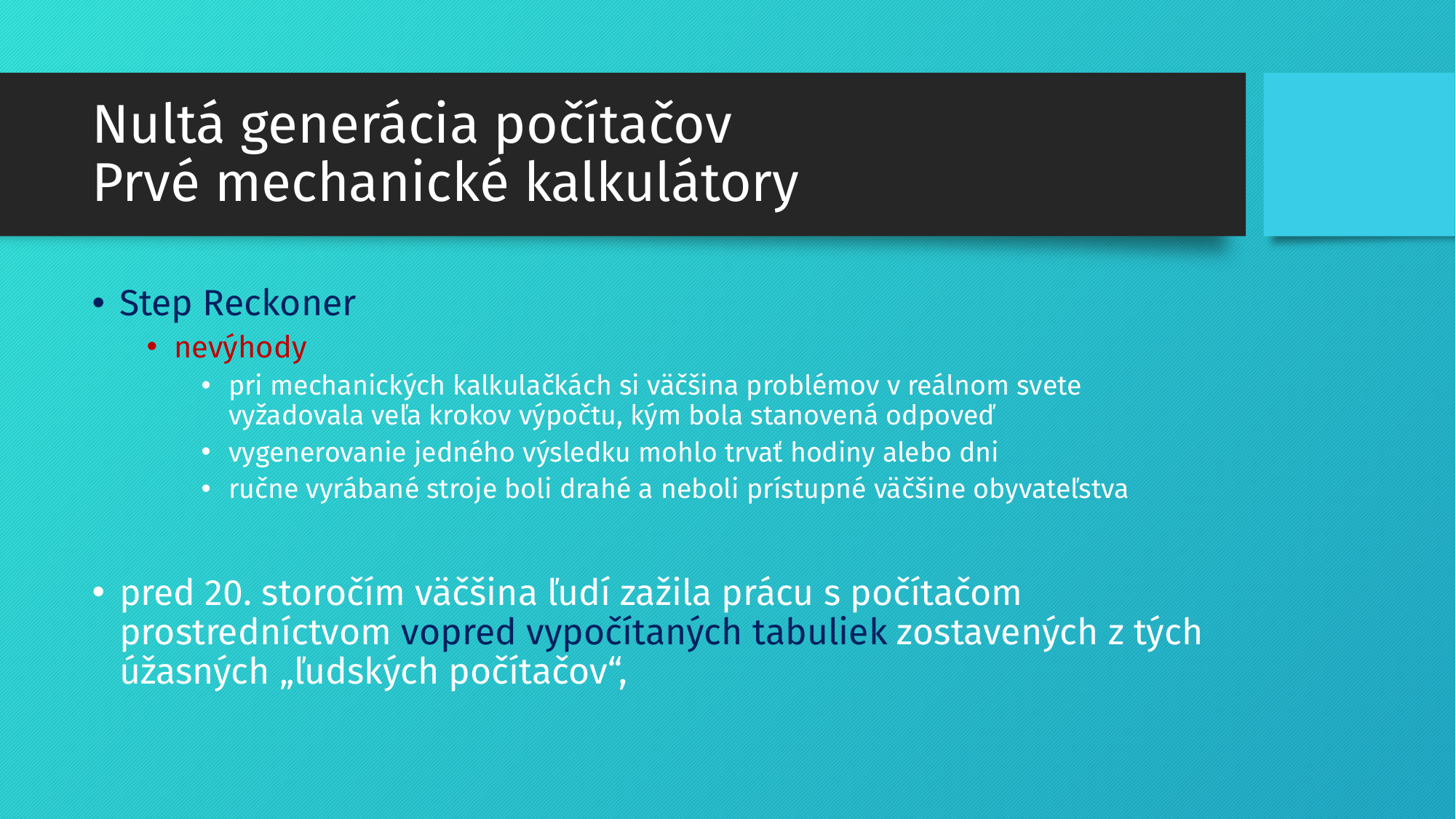

# Nultá generácia počítačov Prvé mechanické kalkulátory
Step Reckoner
nevýhody
pri mechanických kalkulačkách si väčšina problémov v reálnom svete vyžadovala veľa krokov výpočtu, kým bola stanovená odpoveď
vygenerovanie jedného výsledku mohlo trvať hodiny alebo dni
ručne vyrábané stroje boli drahé a neboli prístupné väčšine obyvateľstva

pred 20. storočím väčšina ľudí zažila prácu s počítačom prostredníctvom vopred vypočítaných tabuliek zostavených z tých úžasných „ľudských počítačov“,